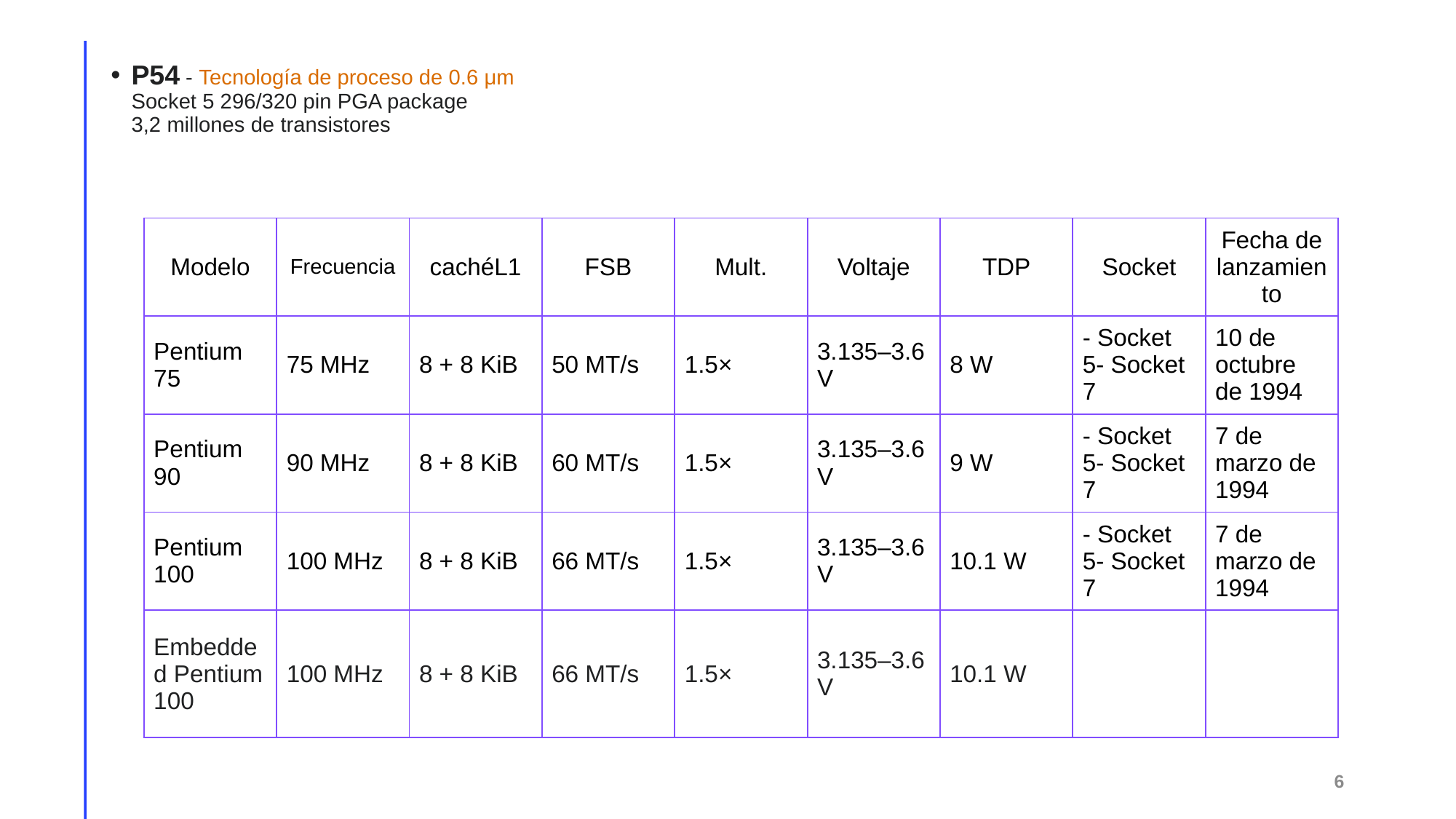

# P54 - Tecnología de proceso de 0.6 μm Socket 5 296/320 pin PGA package 3,2 millones de transistores
| Modelo | Frecuencia | cachéL1 | FSB | Mult. | Voltaje | TDP | Socket | Fecha de lanzamiento |
| --- | --- | --- | --- | --- | --- | --- | --- | --- |
| Pentium 75 | 75 MHz | 8 + 8 KiB | 50 MT/s | 1.5× | 3.135–3.6 V | 8 W | - Socket 5- Socket 7 | 10 de octubre de 1994 |
| Pentium 90 | 90 MHz | 8 + 8 KiB | 60 MT/s | 1.5× | 3.135–3.6 V | 9 W | - Socket 5- Socket 7 | 7 de marzo de 1994 |
| Pentium 100 | 100 MHz | 8 + 8 KiB | 66 MT/s | 1.5× | 3.135–3.6 V | 10.1 W | - Socket 5- Socket 7 | 7 de marzo de 1994 |
| Embedded Pentium 100 | 100 MHz | 8 + 8 KiB | 66 MT/s | 1.5× | 3.135–3.6 V | 10.1 W |  |  |
6